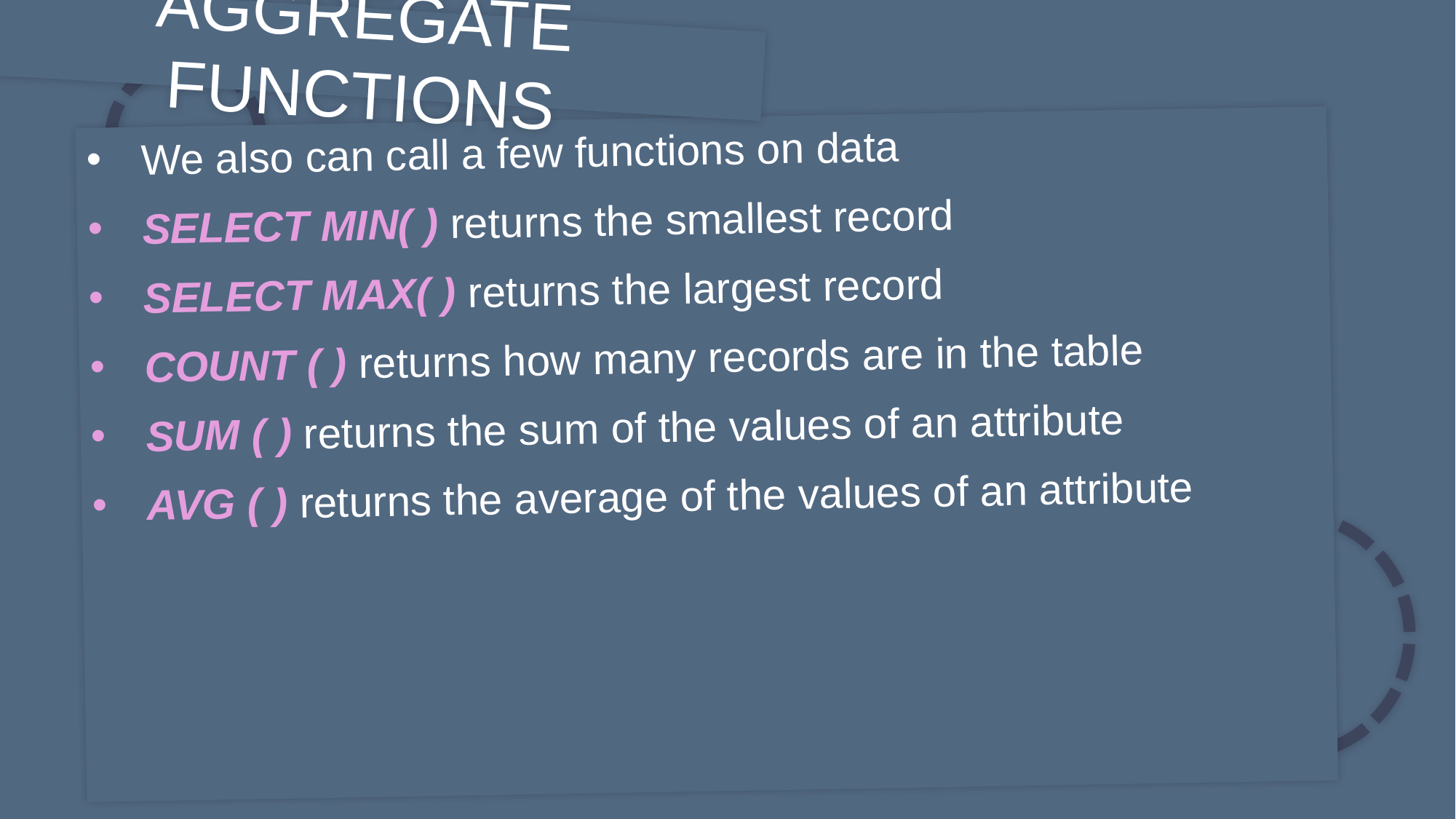

AGGREGATE FUNCTIONS

We also can call a few functions on data
SELECT MIN( ) returns the smallest record
SELECT MAX( ) returns the largest record
COUNT ( ) returns how many records are in the table
SUM ( ) returns the sum of the values of an attribute
AVG ( ) returns the average of the values of an attribute